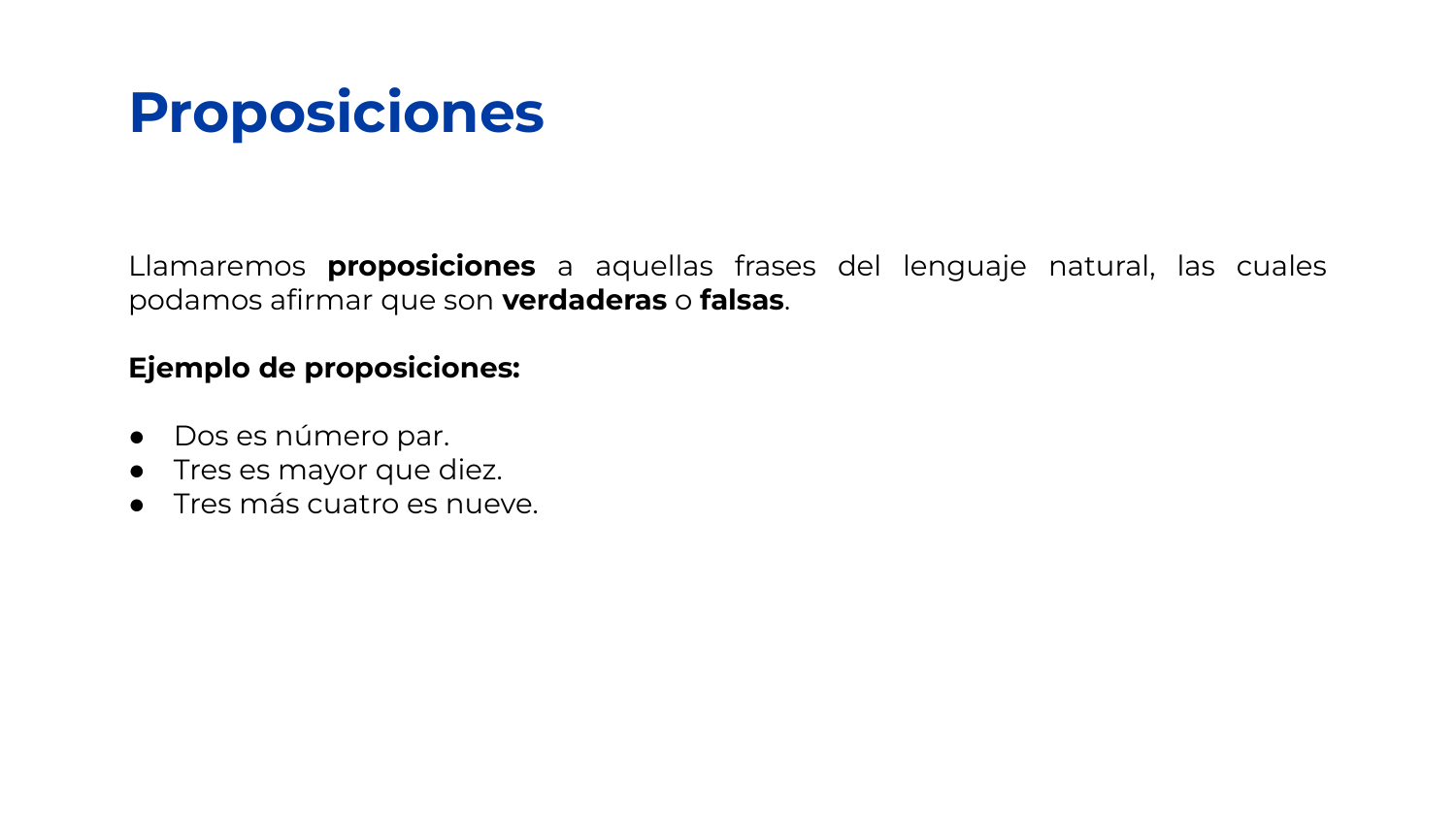

# Proposiciones
Llamaremos proposiciones a aquellas frases del lenguaje natural, las cuales podamos afirmar que son verdaderas o falsas.

Ejemplo de proposiciones:

Dos es número par.
Tres es mayor que diez.
Tres más cuatro es nueve.